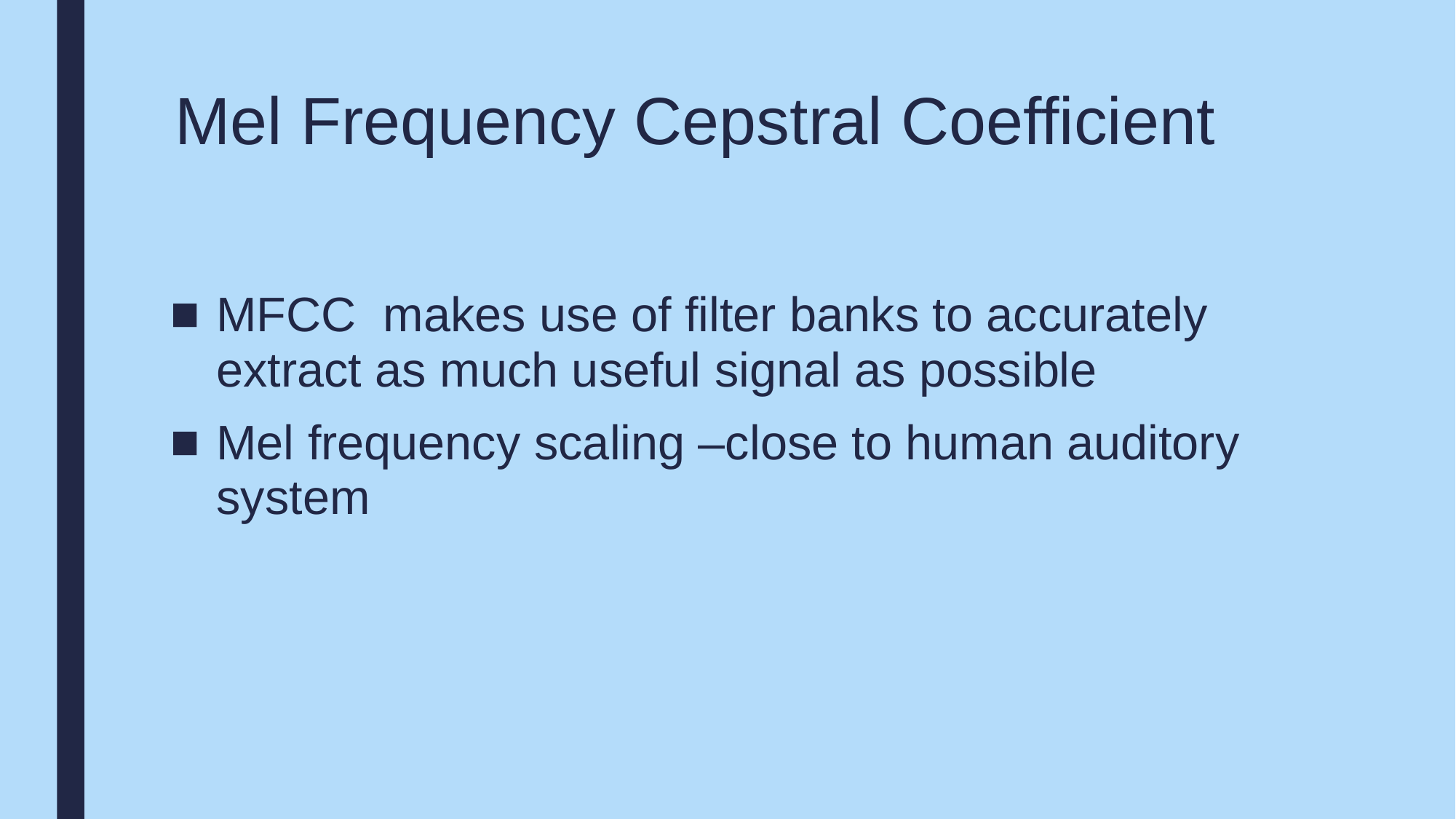

# Mel Frequency Cepstral Coefficient
MFCC  makes use of filter banks to accurately extract as much useful signal as possible
Mel frequency scaling –close to human auditory system